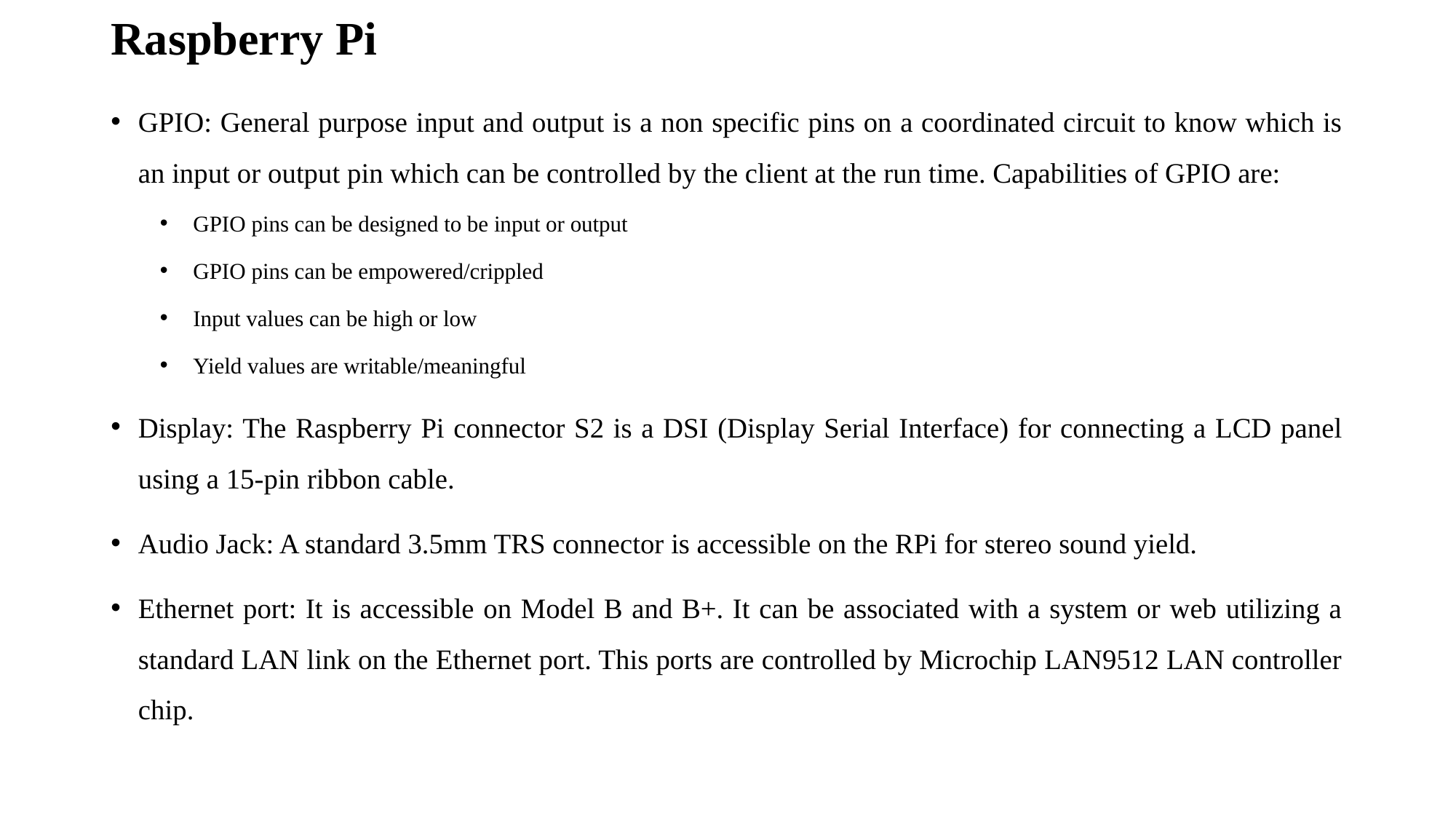

# Raspberry Pi
GPIO: General purpose input and output is a non specific pins on a coordinated circuit to know which is an input or output pin which can be controlled by the client at the run time. Capabilities of GPIO are:
GPIO pins can be designed to be input or output
GPIO pins can be empowered/crippled
Input values can be high or low
Yield values are writable/meaningful
Display: The Raspberry Pi connector S2 is a DSI (Display Serial Interface) for connecting a LCD panel using a 15-pin ribbon cable.
Audio Jack: A standard 3.5mm TRS connector is accessible on the RPi for stereo sound yield.
Ethernet port: It is accessible on Model B and B+. It can be associated with a system or web utilizing a standard LAN link on the Ethernet port. This ports are controlled by Microchip LAN9512 LAN controller chip.